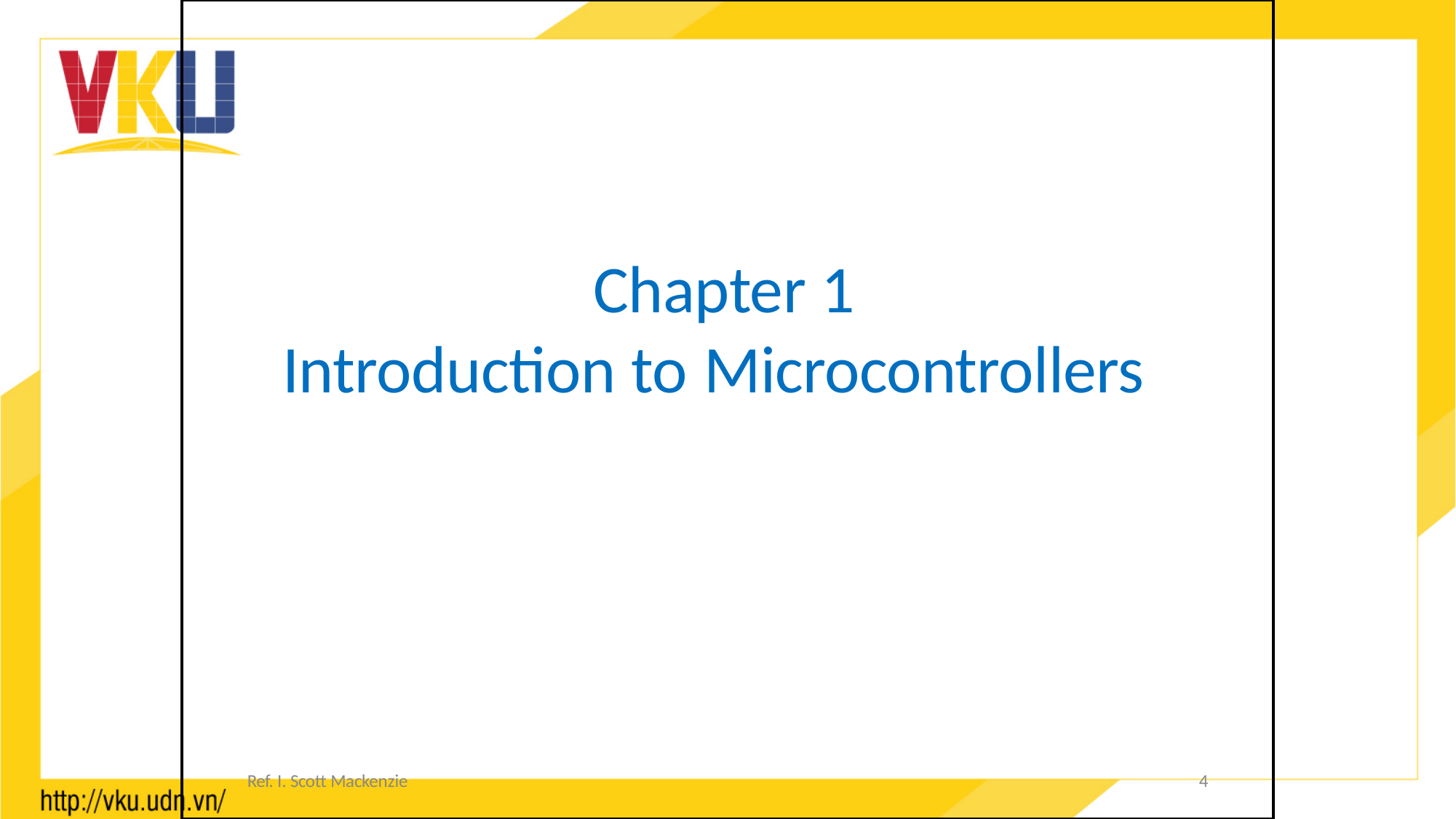

# Chapter 1  Introduction to Microcontrollers
Ref. I. Scott Mackenzie
4